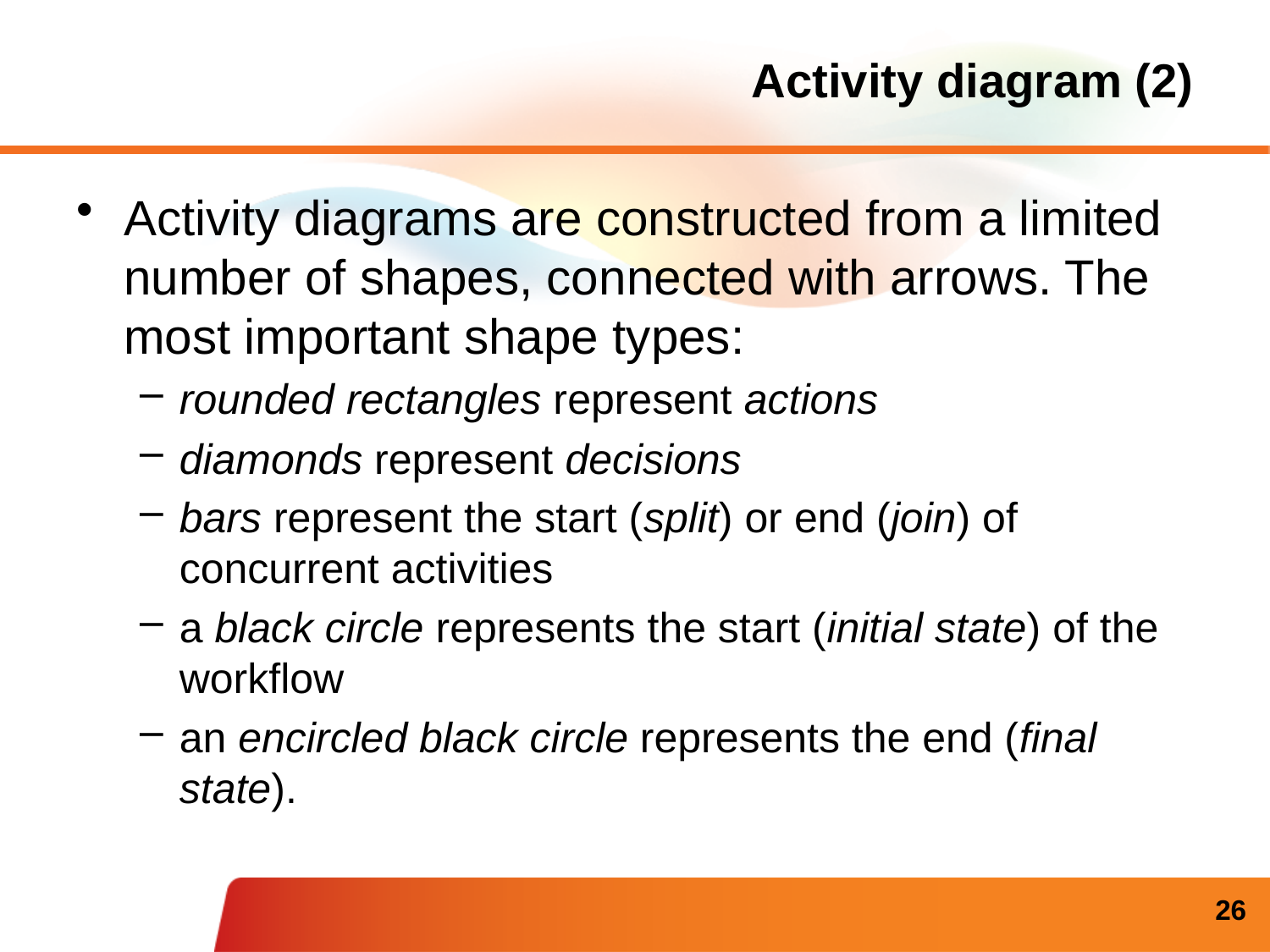

# Activity diagram (2)
Activity diagrams are constructed from a limited number of shapes, connected with arrows. The most important shape types:
rounded rectangles represent actions
diamonds represent decisions
bars represent the start (split) or end (join) of concurrent activities
a black circle represents the start (initial state) of the workflow
an encircled black circle represents the end (final state).